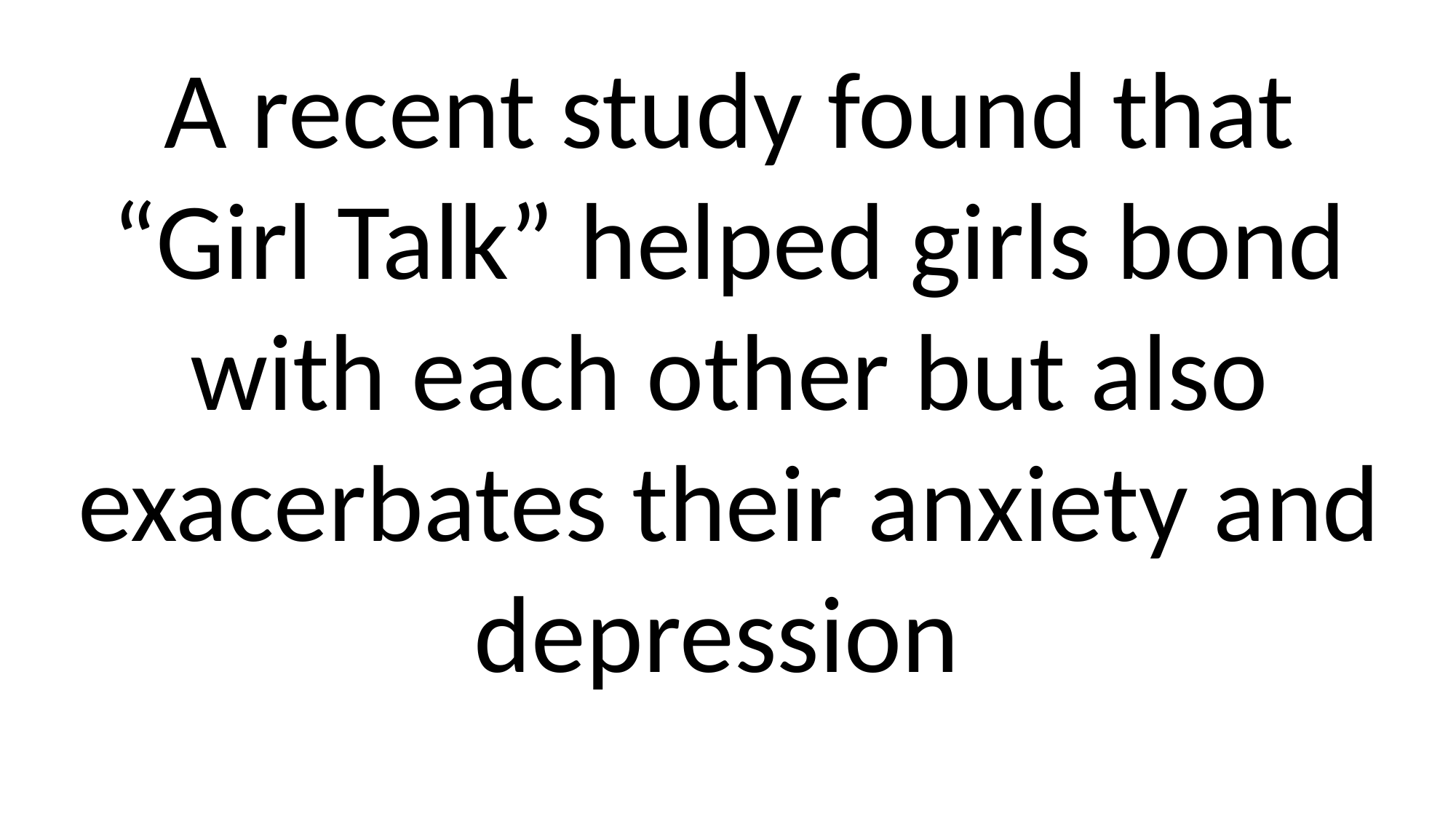

A recent study found that “Girl Talk” helped girls bond with each other but also exacerbates their anxiety and depression